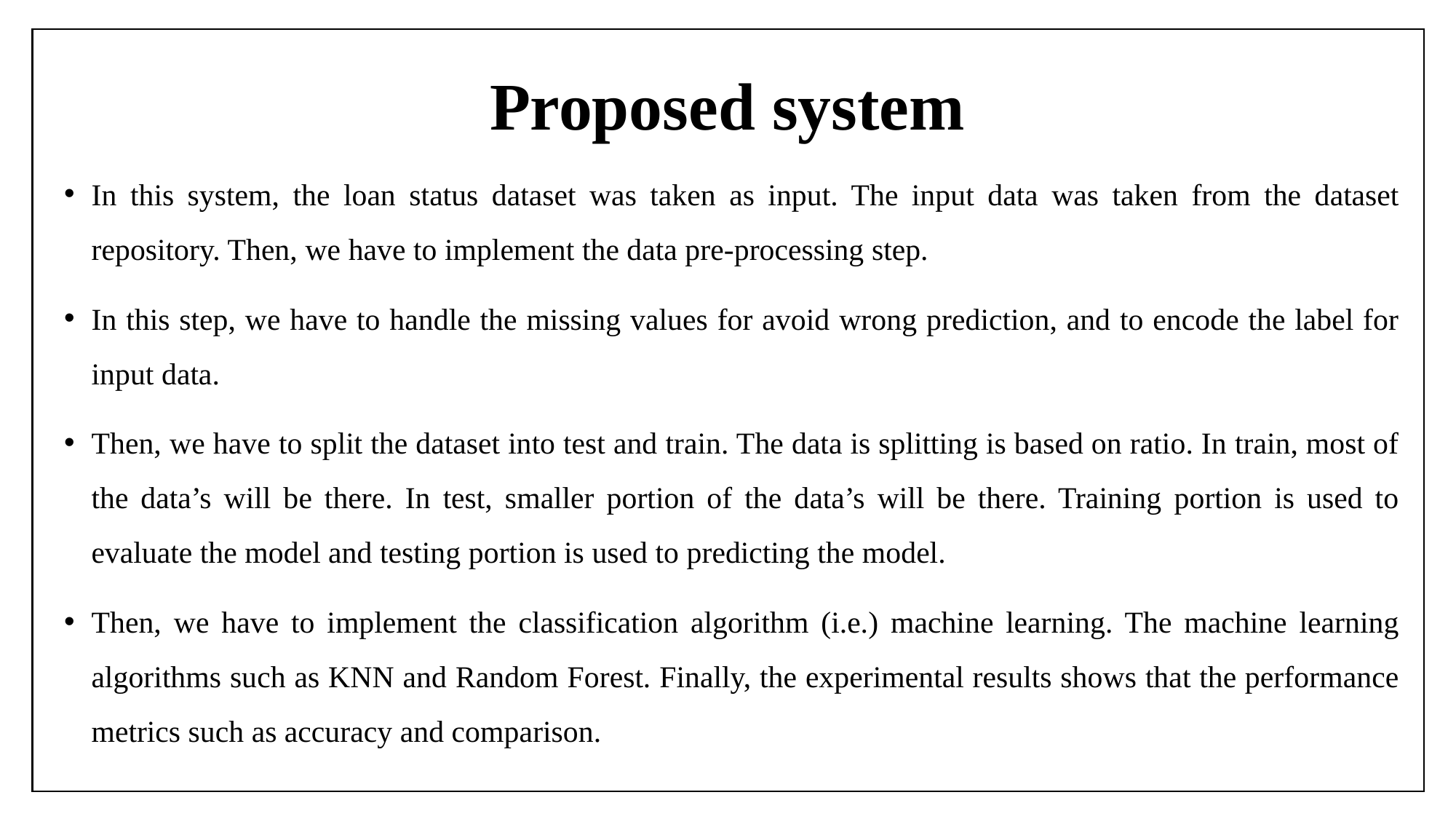

# Proposed system
In this system, the loan status dataset was taken as input. The input data was taken from the dataset repository. Then, we have to implement the data pre-processing step.
In this step, we have to handle the missing values for avoid wrong prediction, and to encode the label for input data.
Then, we have to split the dataset into test and train. The data is splitting is based on ratio. In train, most of the data’s will be there. In test, smaller portion of the data’s will be there. Training portion is used to evaluate the model and testing portion is used to predicting the model.
Then, we have to implement the classification algorithm (i.e.) machine learning. The machine learning algorithms such as KNN and Random Forest. Finally, the experimental results shows that the performance metrics such as accuracy and comparison.